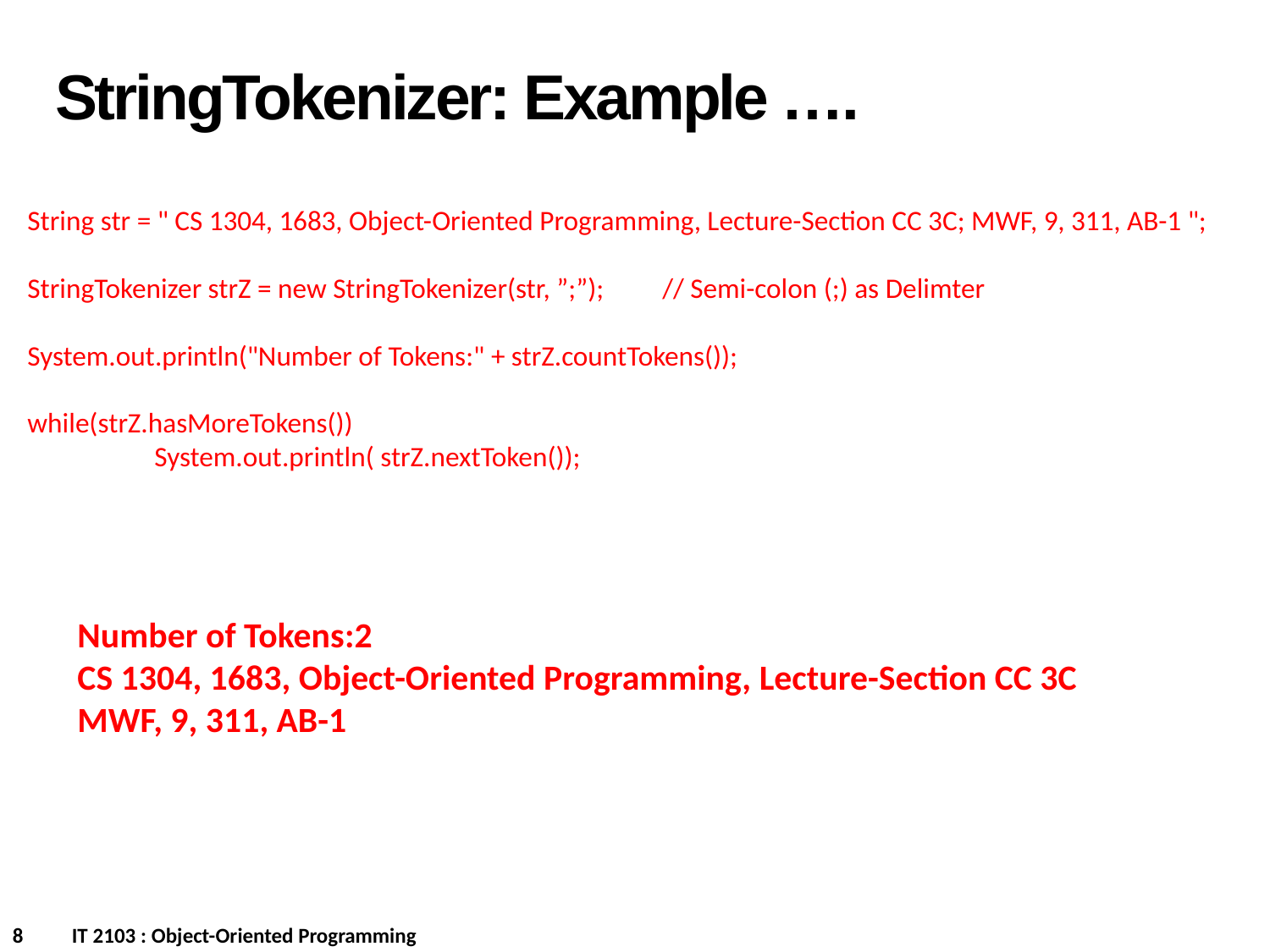

StringTokenizer: Example ….
String str = " CS 1304, 1683, Object-Oriented Programming, Lecture-Section CC 3C; MWF, 9, 311, AB-1 ";

StringTokenizer strZ = new StringTokenizer(str, ”;”); 	// Semi-colon (;) as Delimter

System.out.println("Number of Tokens:" + strZ.countTokens());

while(strZ.hasMoreTokens())
	System.out.println( strZ.nextToken());
Number of Tokens:2
CS 1304, 1683, Object-Oriented Programming, Lecture-Section CC 3C
MWF, 9, 311, AB-1